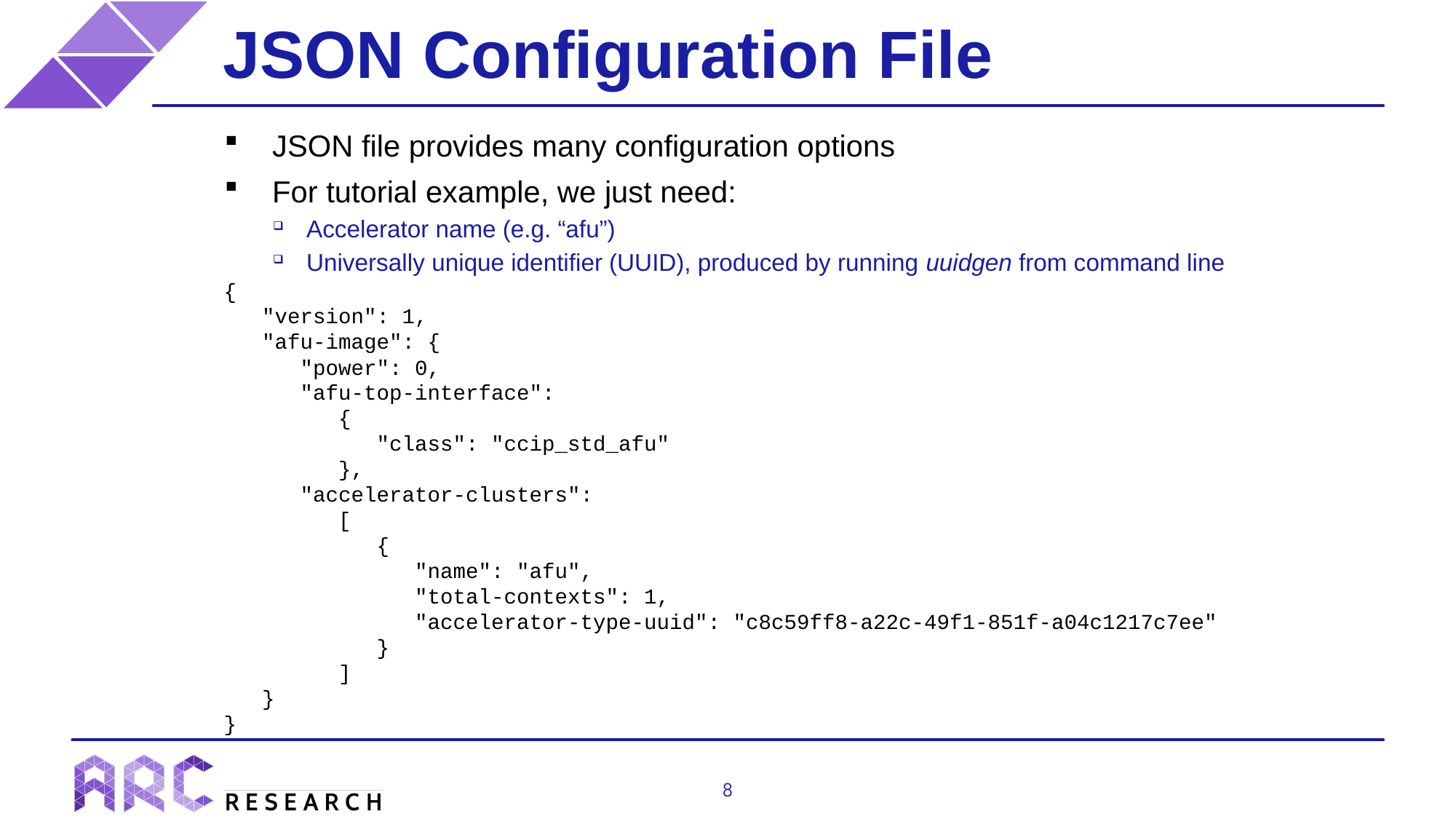

# JSON Configuration File
JSON file provides many configuration options
For tutorial example, we just need:
Accelerator name (e.g. “afu”)
Universally unique identifier (UUID), produced by running uuidgen from command line
{
   "version": 1,
   "afu-image": {
      "power": 0,
      "afu-top-interface":
         {
            "class": "ccip_std_afu"
         },
      "accelerator-clusters":
         [
            {
               "name": "afu",
               "total-contexts": 1,
               "accelerator-type-uuid": "c8c59ff8-a22c-49f1-851f-a04c1217c7ee"
            }
         ]
   }
}
8